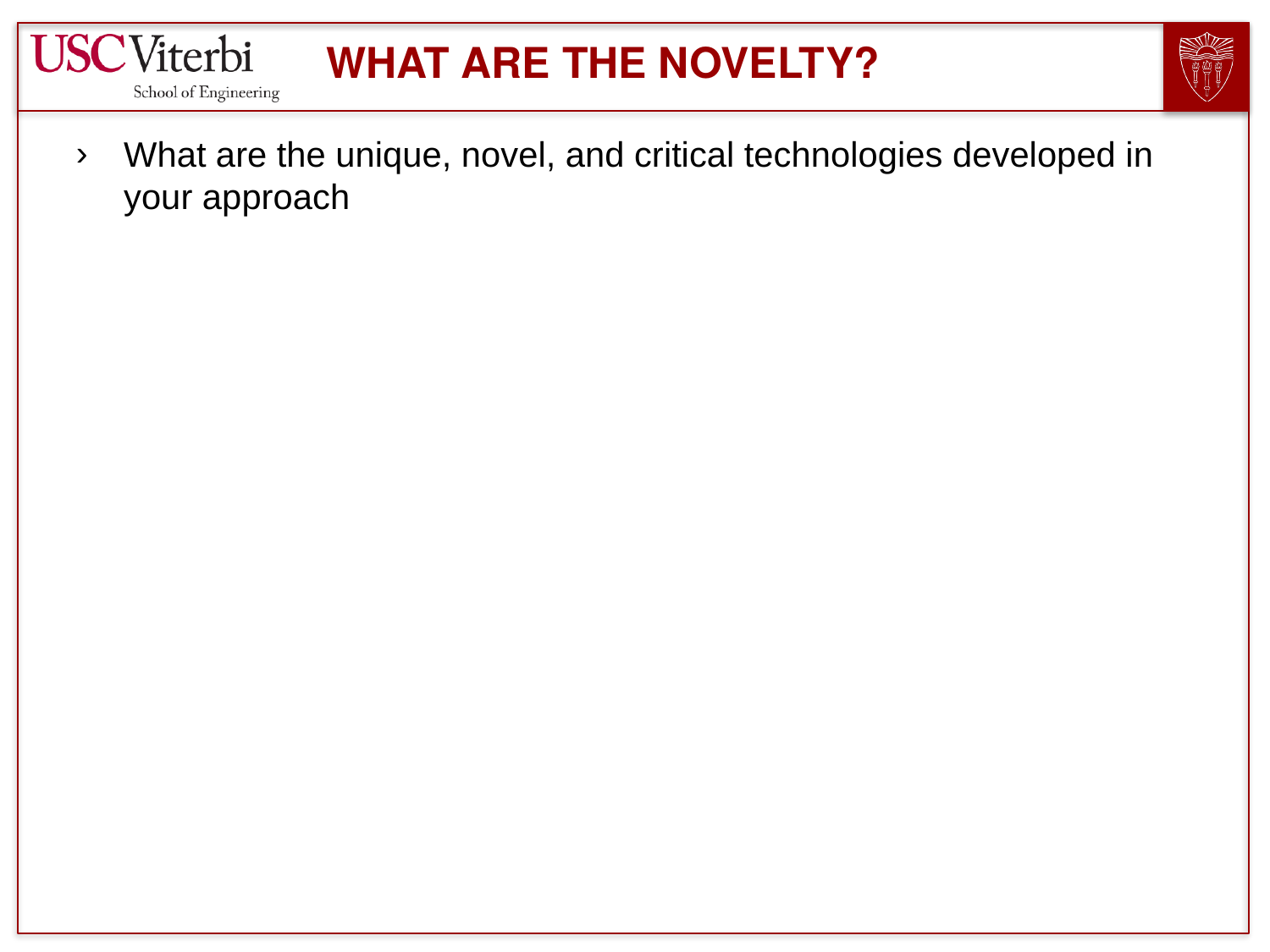

# What are the novelty?
What are the unique, novel, and critical technologies developed in your approach